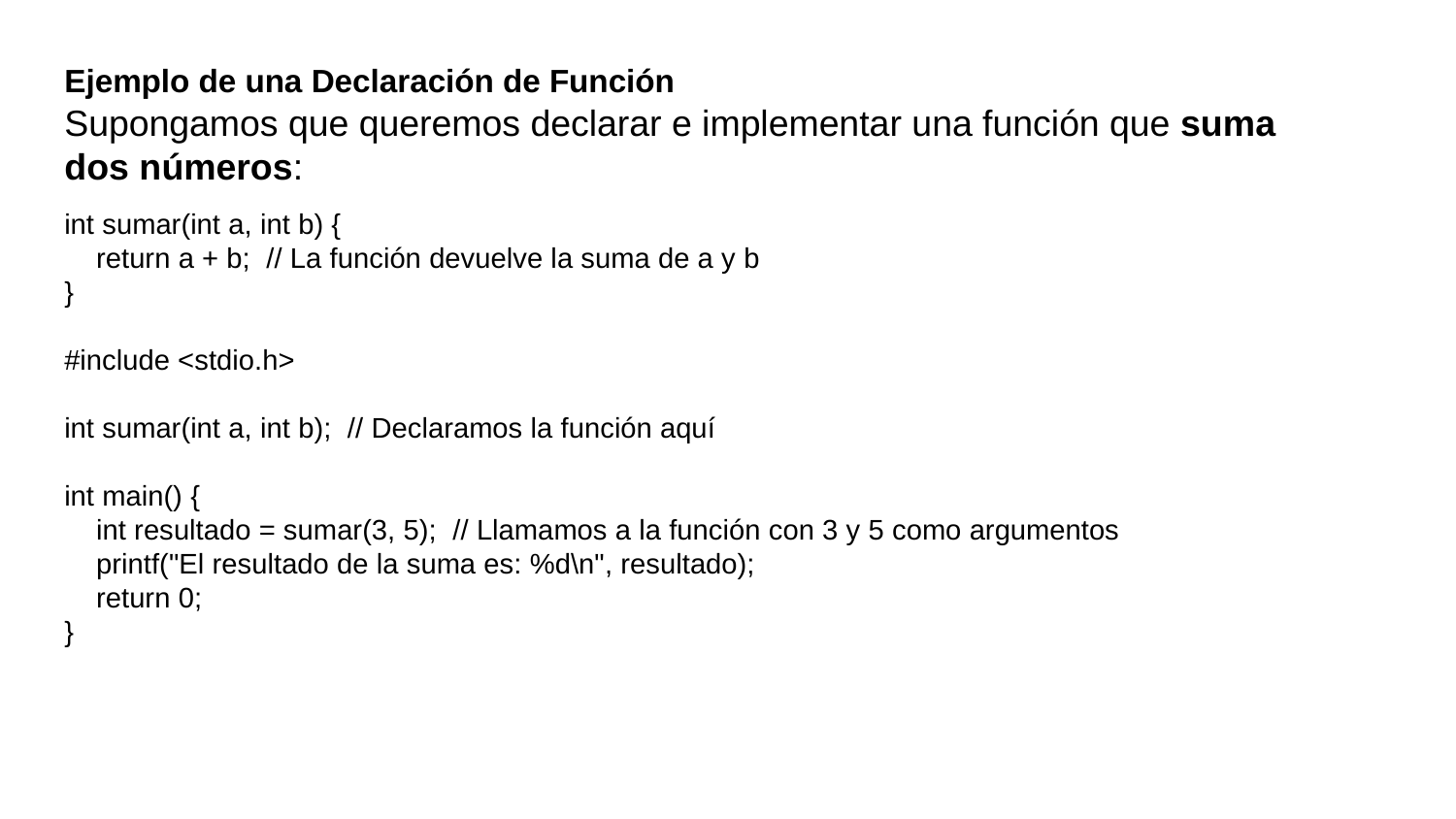

Ejemplo de una Declaración de Función
Supongamos que queremos declarar e implementar una función que suma dos números:

int sumar(int a, int b) {
    return a + b;  // La función devuelve la suma de a y b
}

#include <stdio.h>

int sumar(int a, int b);  // Declaramos la función aquí

int main() {
    int resultado = sumar(3, 5);  // Llamamos a la función con 3 y 5 como argumentos
    printf("El resultado de la suma es: %d\n", resultado);
    return 0;
}